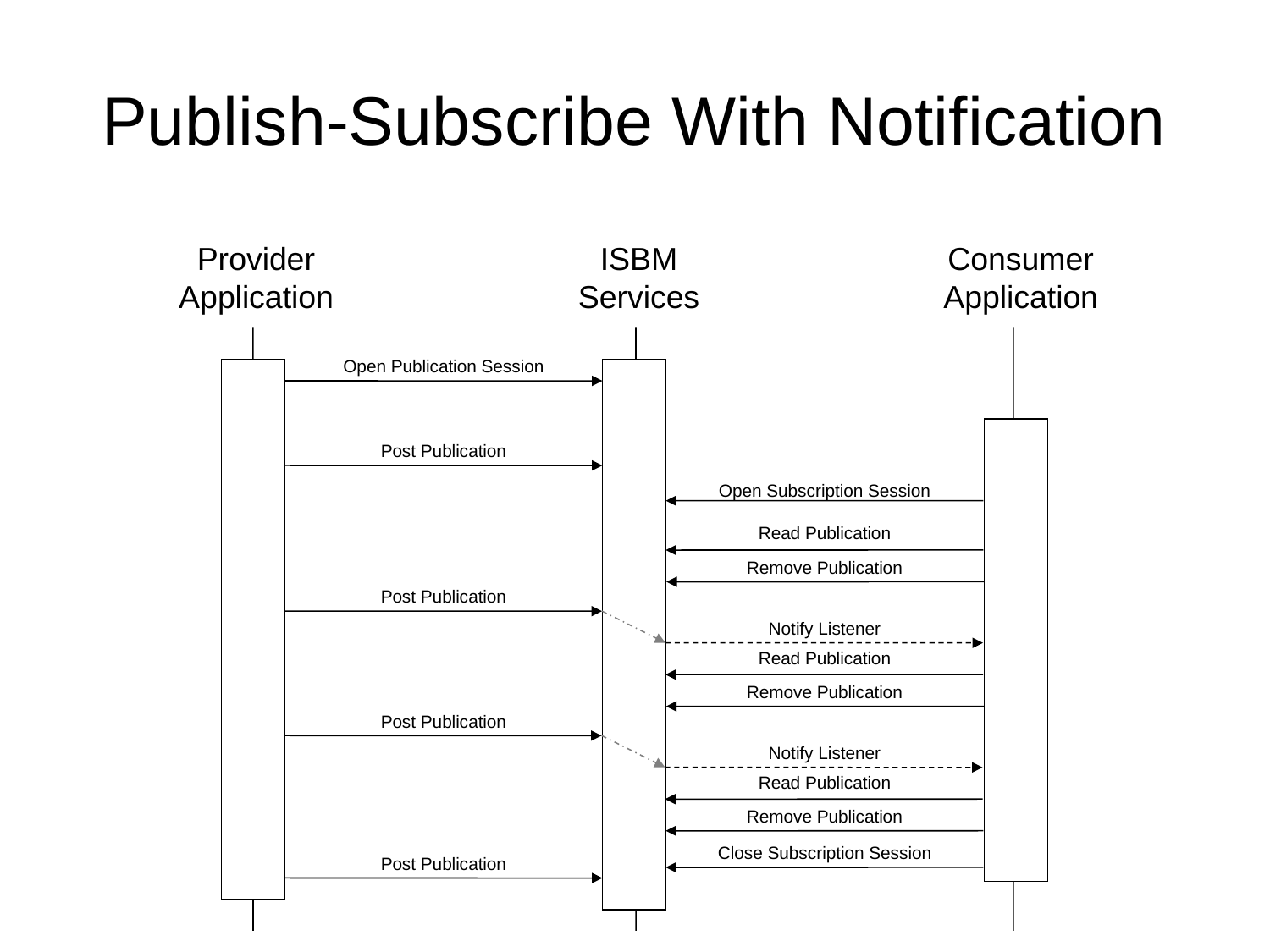

# Publish-Subscribe With Notification
Provider
Application
ISBM
Services
Consumer
Application

Open Publication Session

Post Publication

Open Subscription Session

Read Publication

Remove Publication
Post Publication

Notify Listener
Read Publication

Remove Publication
Post Publication

Notify Listener
Read Publication

Remove Publication

Close Subscription Session
Post Publication